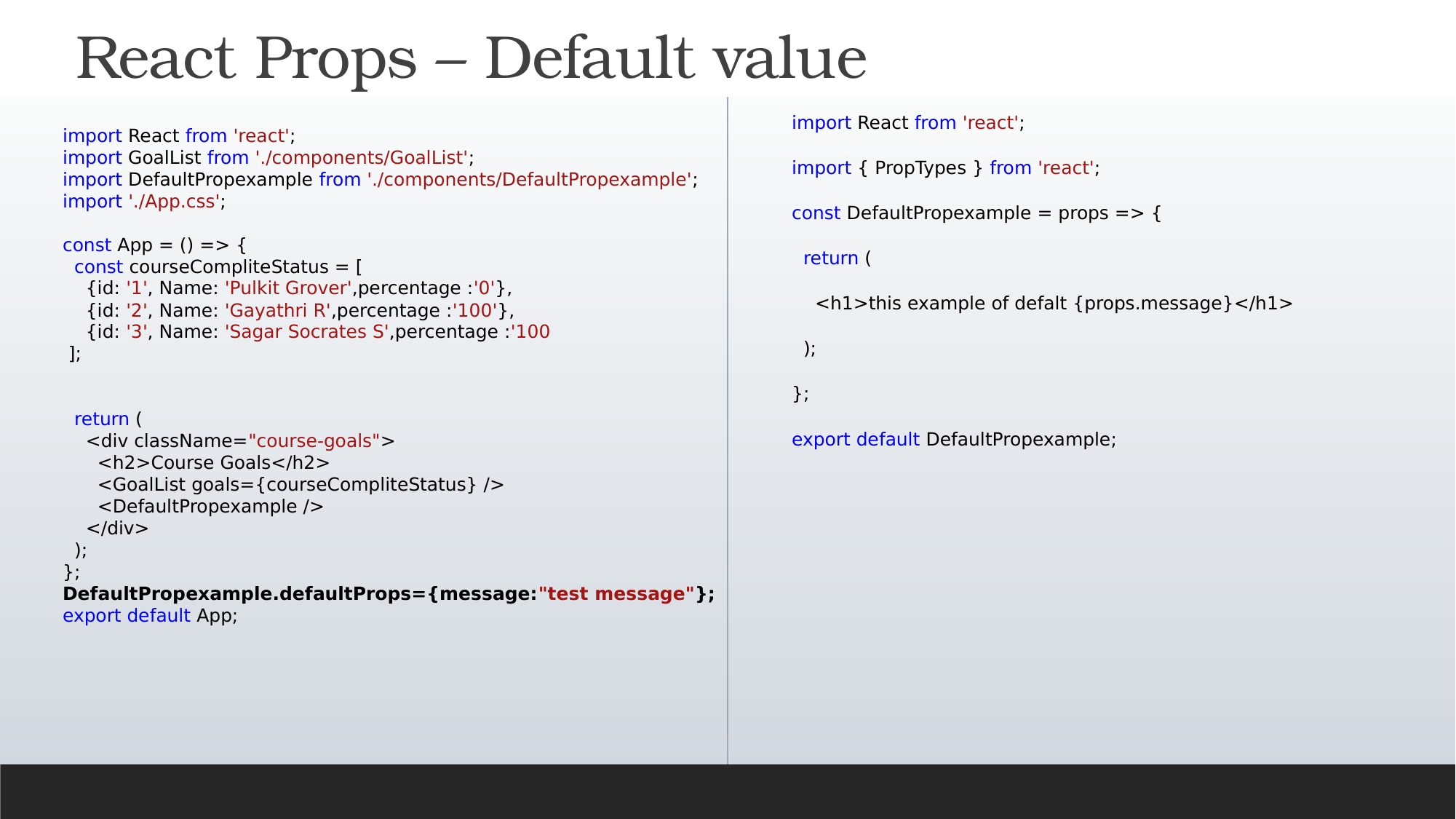

# React Props – Default value

import React from 'react';
import { PropTypes } from 'react';
const DefaultPropexample = props => {
  return (
    <h1>this example of defalt {props.message}</h1>
  );
};
export default DefaultPropexample;
import React from 'react';
import GoalList from './components/GoalList';
import DefaultPropexample from './components/DefaultPropexample';
import './App.css';

const App = () => {
  const courseCompliteStatus = [
    {id: '1', Name: 'Pulkit Grover',percentage :'0'},
    {id: '2', Name: 'Gayathri R',percentage :'100'},
    {id: '3', Name: 'Sagar Socrates S',percentage :'100
 ];

  return (
    <div className="course-goals">
      <h2>Course Goals</h2>
      <GoalList goals={courseCompliteStatus} />
      <DefaultPropexample />
    </div>
  );
};
DefaultPropexample.defaultProps={message:"test message"};
export default App;